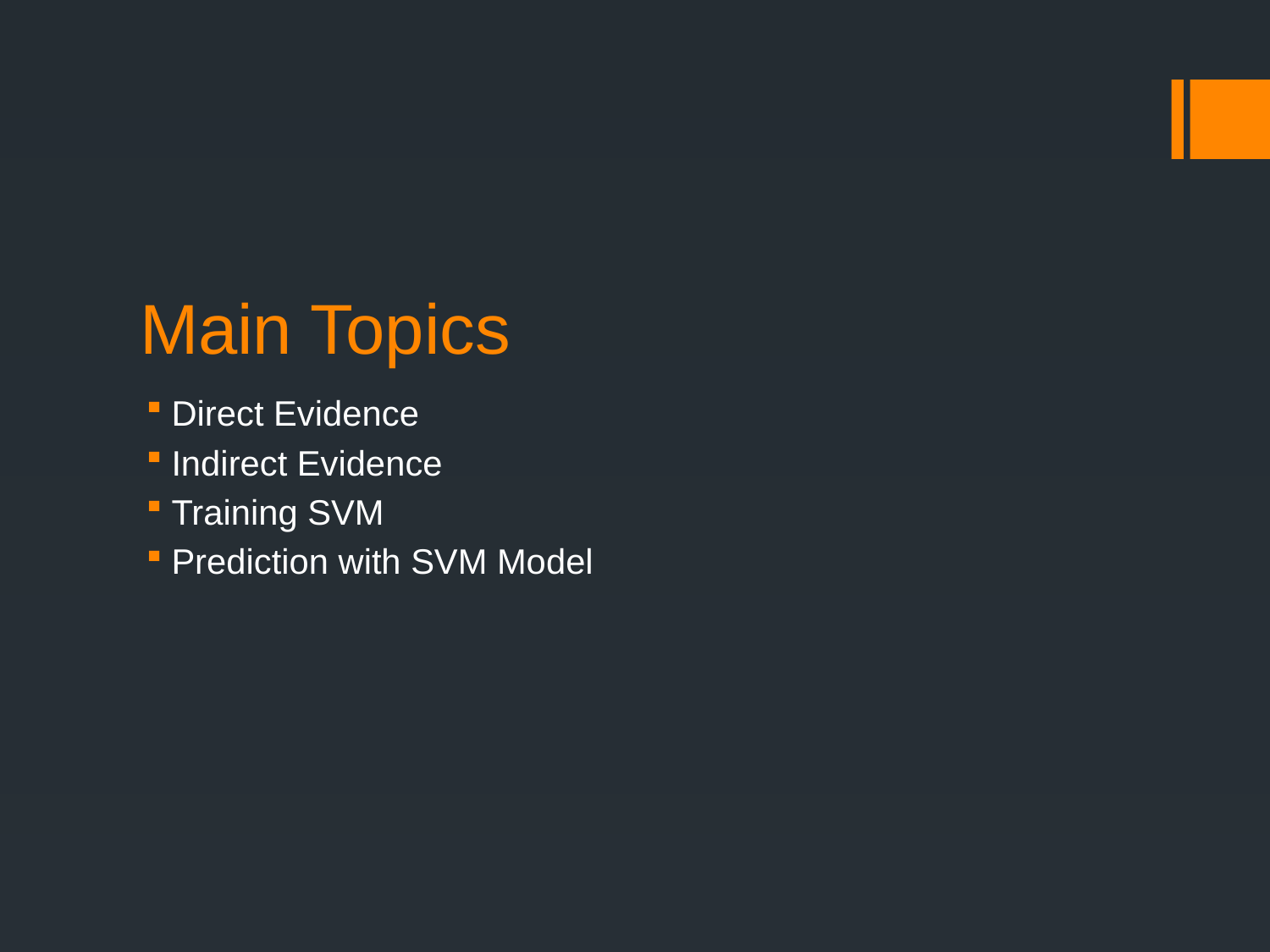

# Main Topics
Direct Evidence
Indirect Evidence
Training SVM
Prediction with SVM Model